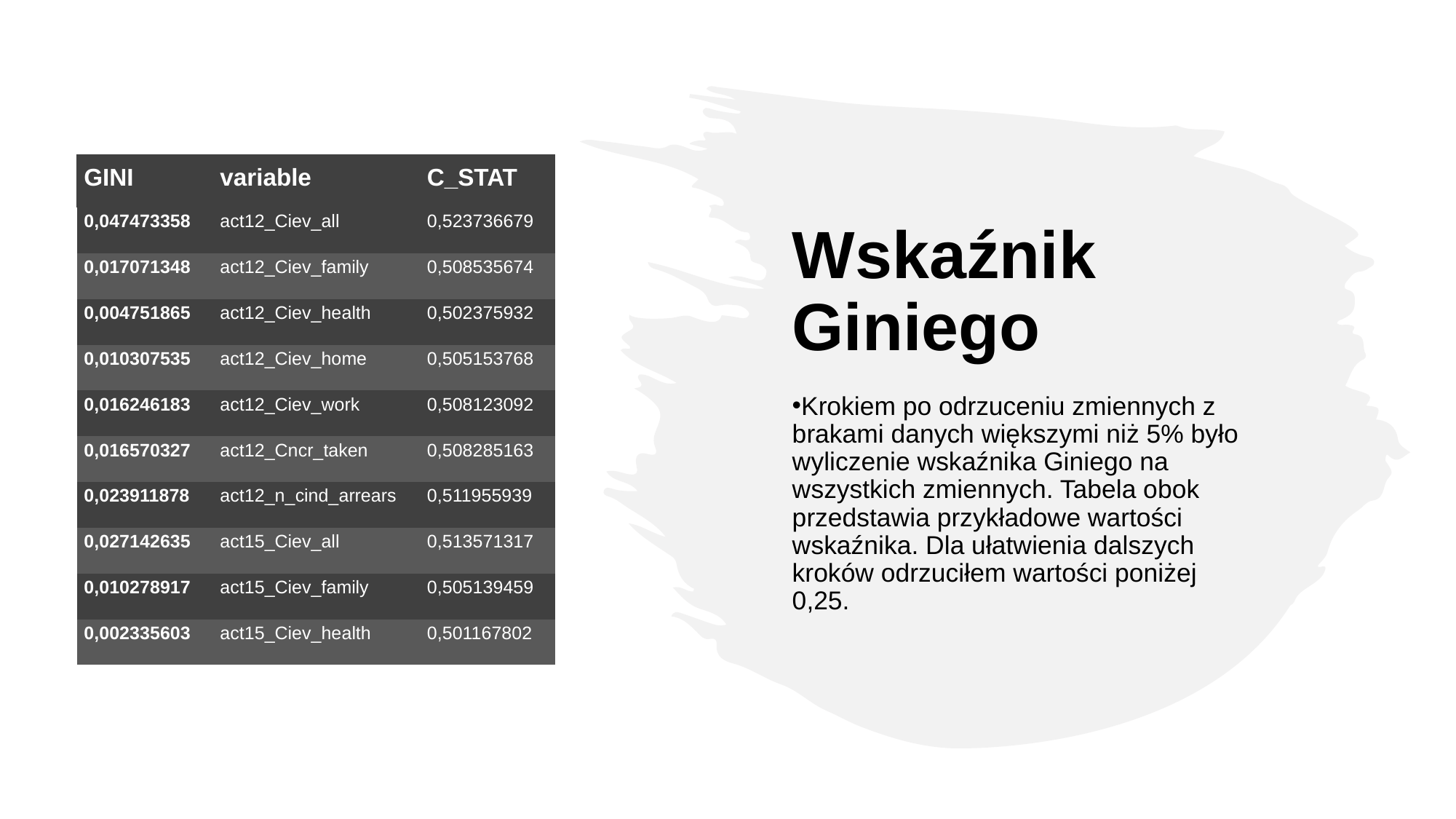

| GINI | variable | C\_STAT |
| --- | --- | --- |
| 0,047473358 | act12\_Ciev\_all | 0,523736679 |
| 0,017071348 | act12\_Ciev\_family | 0,508535674 |
| 0,004751865 | act12\_Ciev\_health | 0,502375932 |
| 0,010307535 | act12\_Ciev\_home | 0,505153768 |
| 0,016246183 | act12\_Ciev\_work | 0,508123092 |
| 0,016570327 | act12\_Cncr\_taken | 0,508285163 |
| 0,023911878 | act12\_n\_cind\_arrears | 0,511955939 |
| 0,027142635 | act15\_Ciev\_all | 0,513571317 |
| 0,010278917 | act15\_Ciev\_family | 0,505139459 |
| 0,002335603 | act15\_Ciev\_health | 0,501167802 |
Wskaźnik Giniego
Krokiem po odrzuceniu zmiennych z brakami danych większymi niż 5% było wyliczenie wskaźnika Giniego na wszystkich zmiennych. Tabela obok przedstawia przykładowe wartości wskaźnika. Dla ułatwienia dalszych kroków odrzuciłem wartości poniżej 0,25.